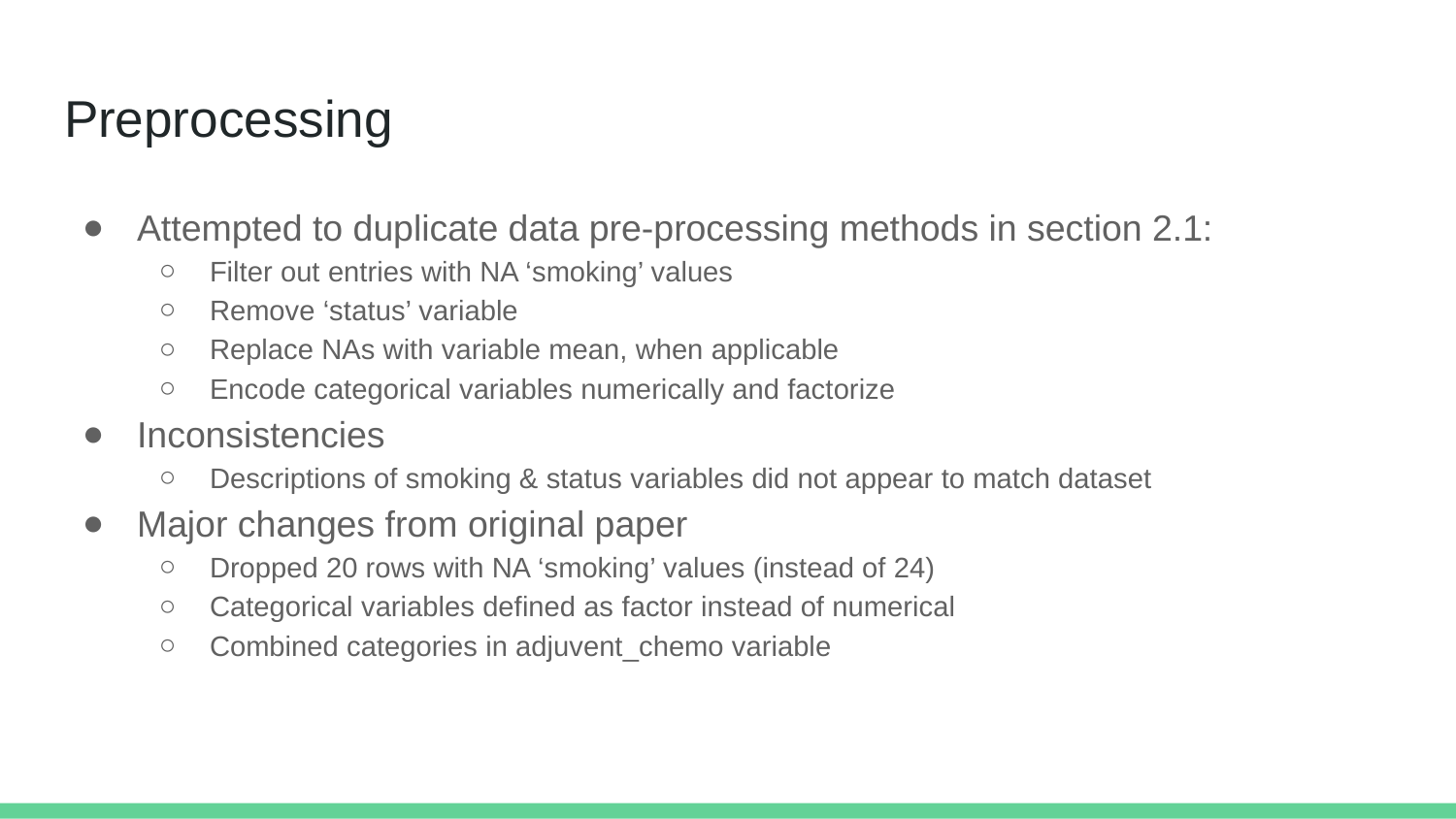

# Preprocessing
Attempted to duplicate data pre-processing methods in section 2.1:
Filter out entries with NA ‘smoking’ values
Remove ‘status’ variable
Replace NAs with variable mean, when applicable
Encode categorical variables numerically and factorize
Inconsistencies
Descriptions of smoking & status variables did not appear to match dataset
Major changes from original paper
Dropped 20 rows with NA ‘smoking’ values (instead of 24)
Categorical variables defined as factor instead of numerical
Combined categories in adjuvent_chemo variable